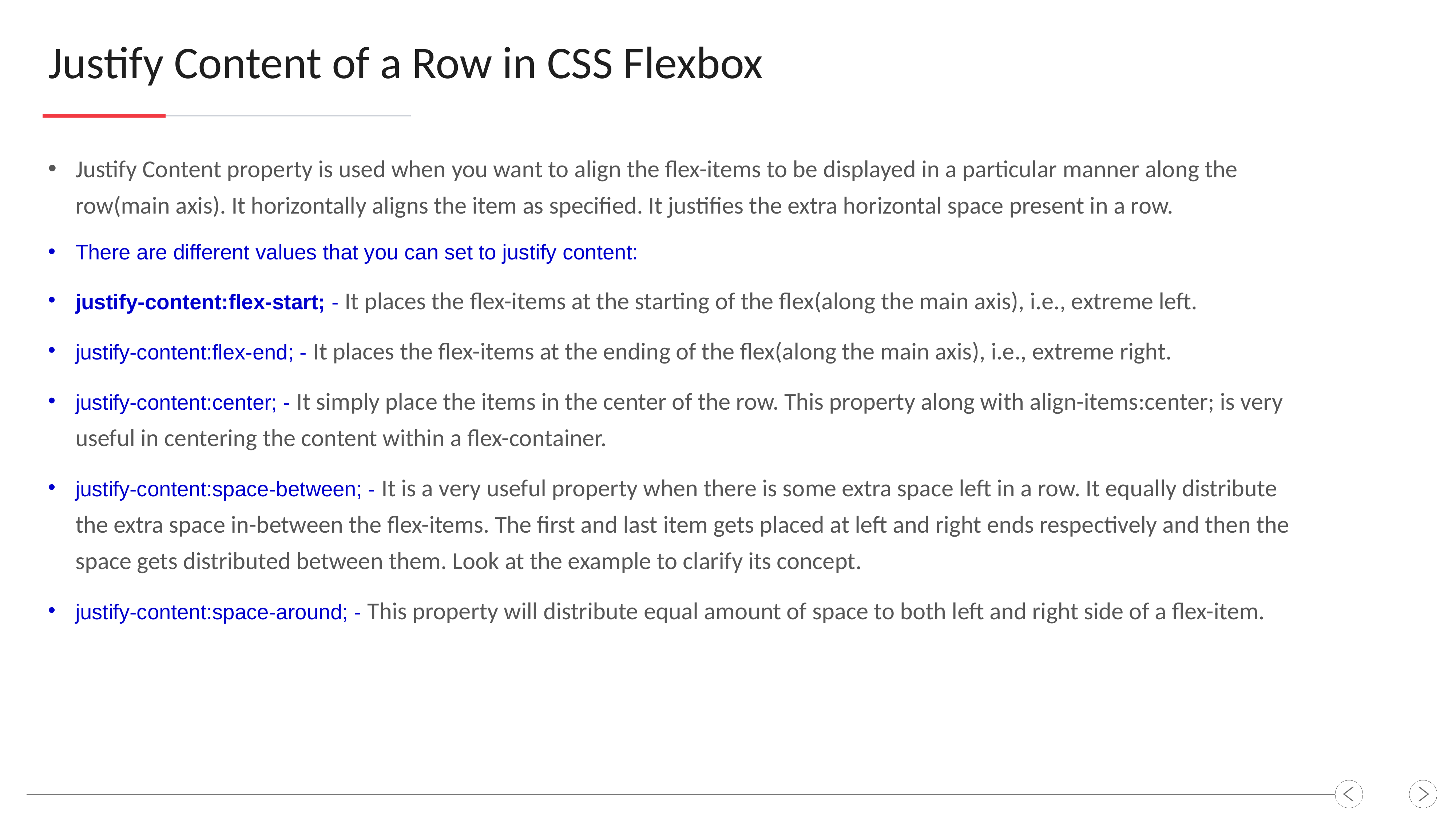

Justify Content of a Row in CSS Flexbox
Justify Content property is used when you want to align the flex-items to be displayed in a particular manner along the row(main axis). It horizontally aligns the item as specified. It justifies the extra horizontal space present in a row.
There are different values that you can set to justify content:
justify-content:flex-start; - It places the flex-items at the starting of the flex(along the main axis), i.e., extreme left.
justify-content:flex-end; - It places the flex-items at the ending of the flex(along the main axis), i.e., extreme right.
justify-content:center; - It simply place the items in the center of the row. This property along with align-items:center; is very useful in centering the content within a flex-container.
justify-content:space-between; - It is a very useful property when there is some extra space left in a row. It equally distribute the extra space in-between the flex-items. The first and last item gets placed at left and right ends respectively and then the space gets distributed between them. Look at the example to clarify its concept.
justify-content:space-around; - This property will distribute equal amount of space to both left and right side of a flex-item.